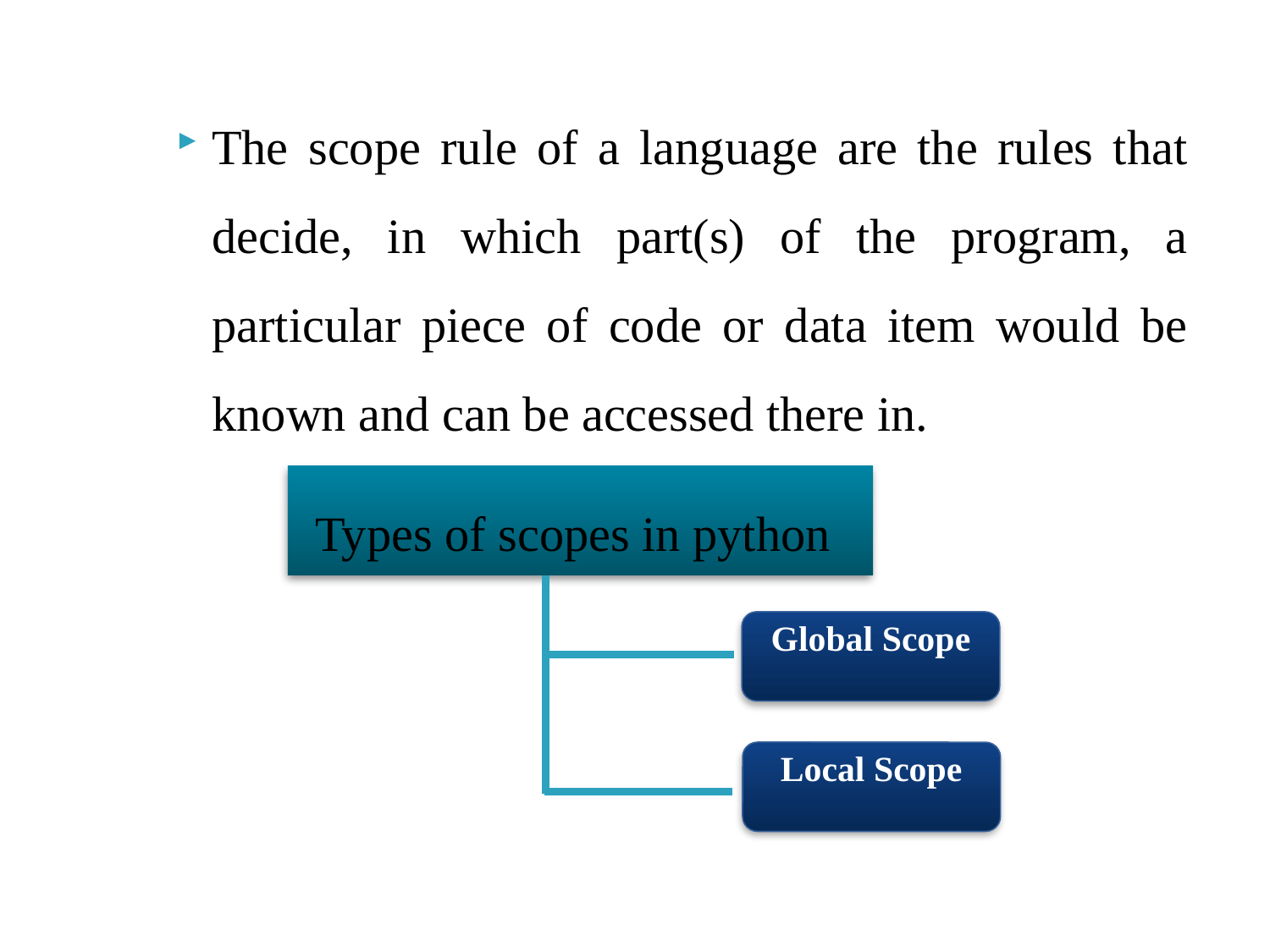

The scope rule of a language are the rules that decide, in which part(s) of the program, a particular piece of code or data item would be known and can be accessed there in.

Types of scopes in python

Global Scope

Local Scope